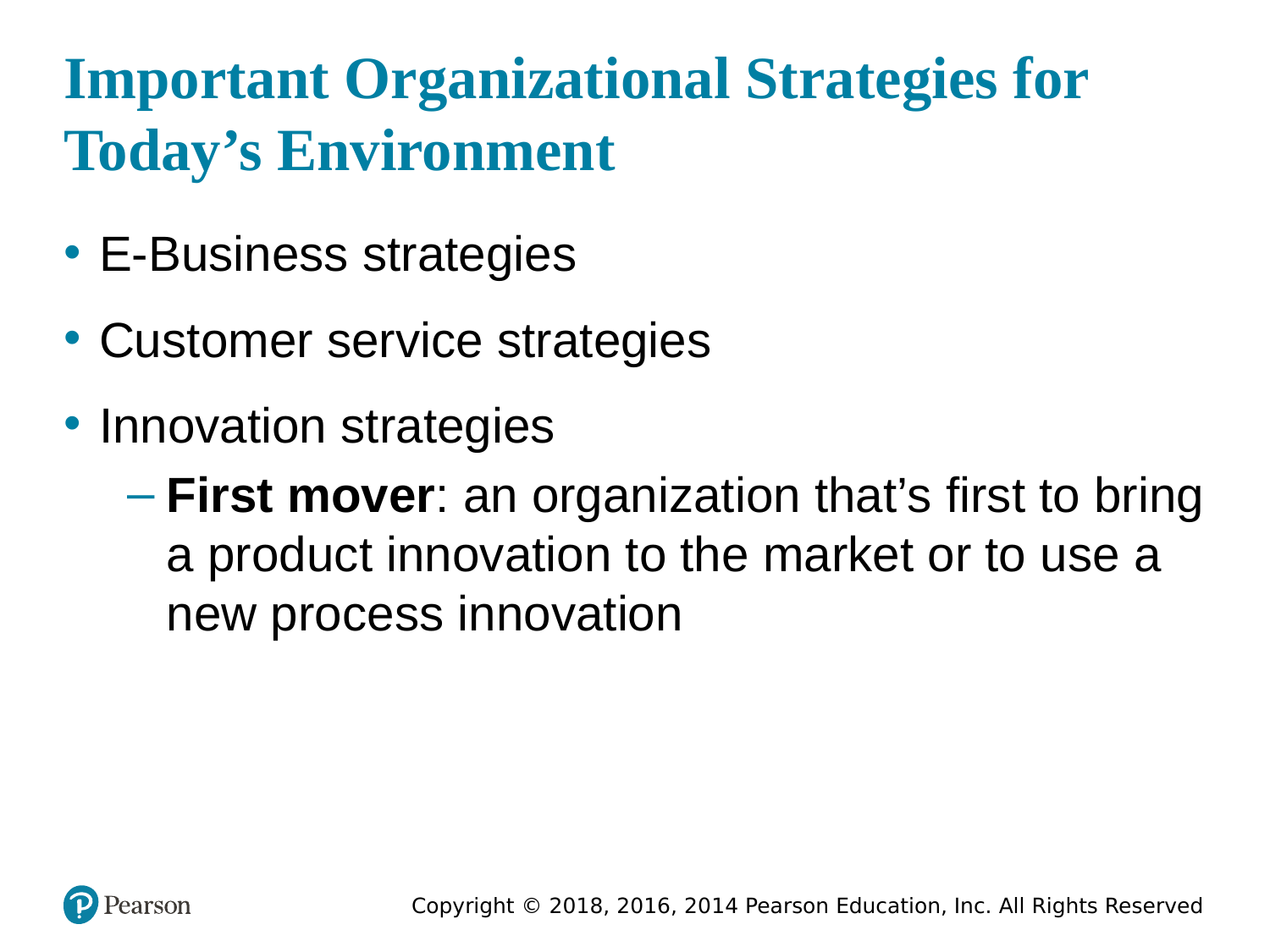

# Important Organizational Strategies for Today’s Environment
E-Business strategies
Customer service strategies
Innovation strategies
First mover: an organization that’s first to bring a product innovation to the market or to use a new process innovation